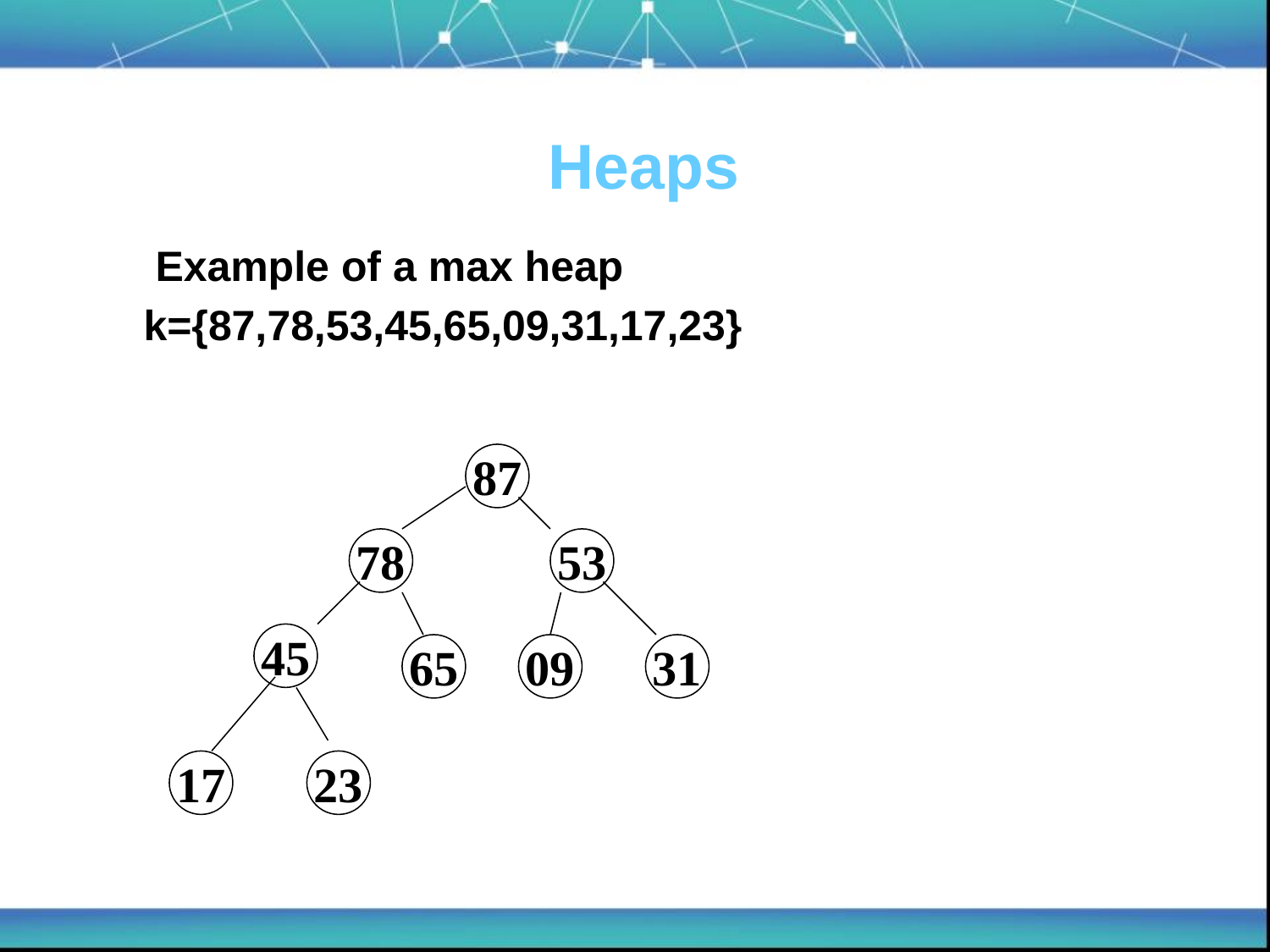

Heaps
    Example of a max heap
   k={87,78,53,45,65,09,31,17,23}

87

78
53

45
65
09
31

17
23